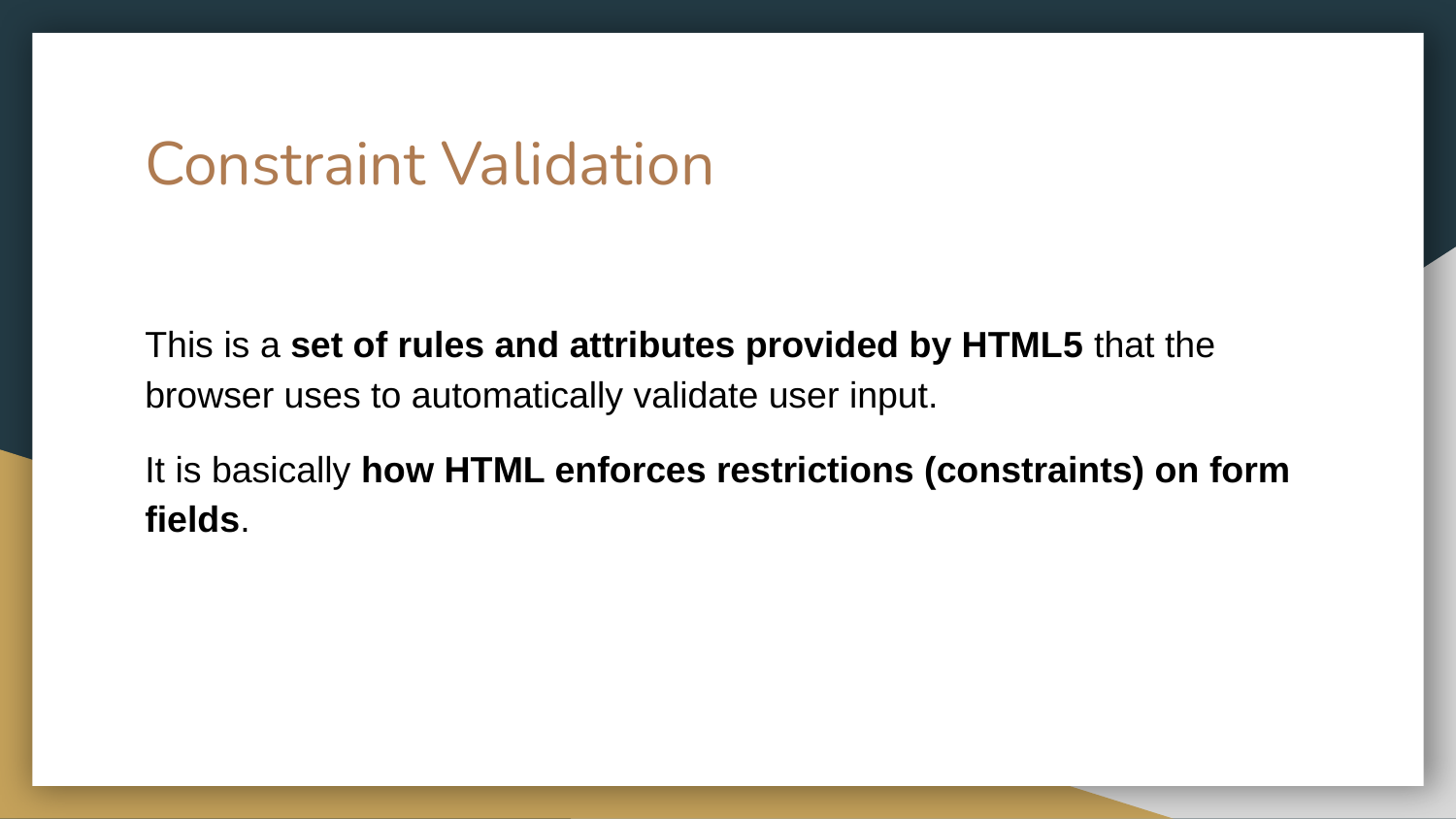

# Constraint Validation
This is a set of rules and attributes provided by HTML5 that the browser uses to automatically validate user input.
It is basically how HTML enforces restrictions (constraints) on form fields.